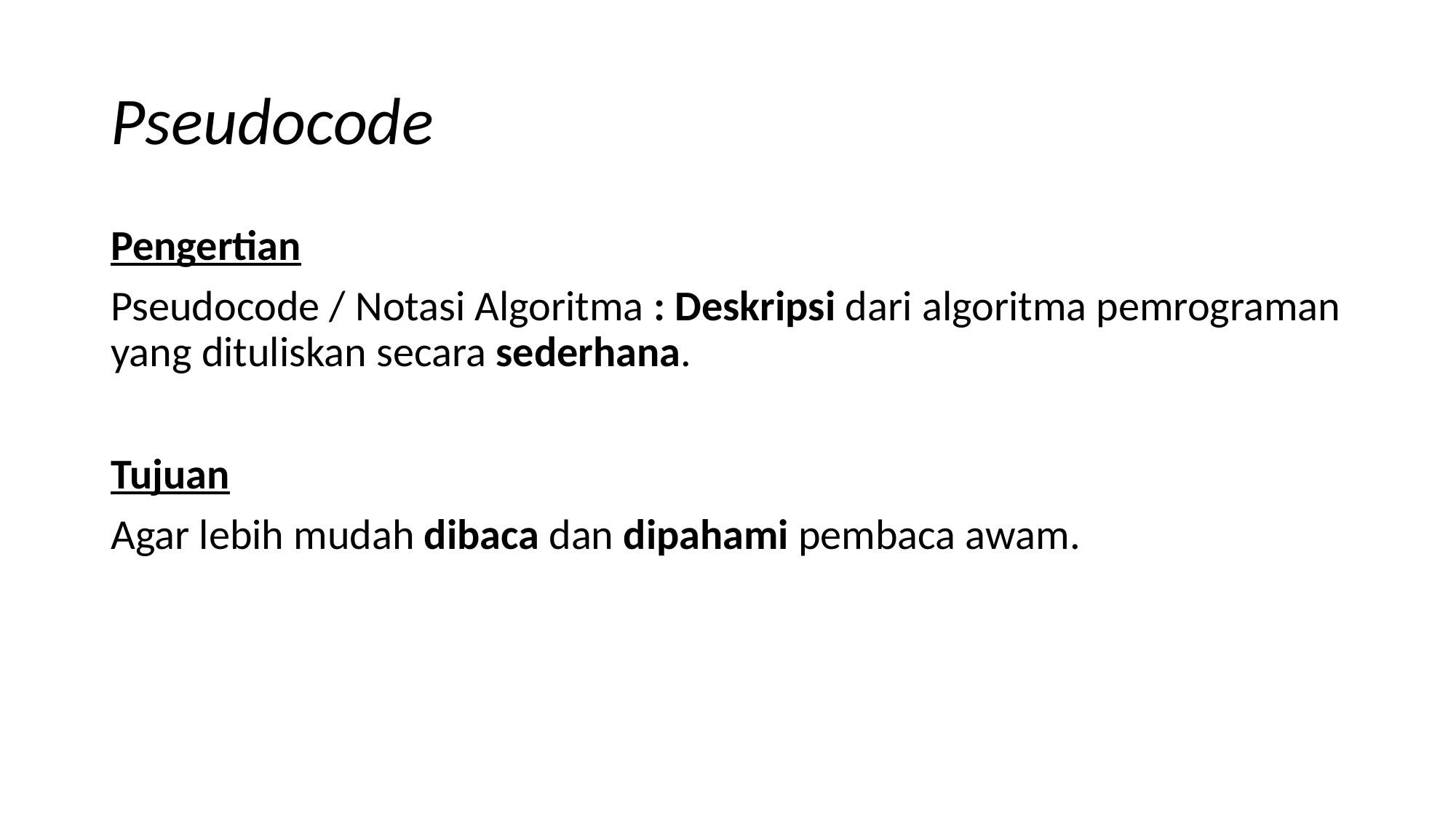

# Pseudocode
Pengertian
Pseudocode / Notasi Algoritma : Deskripsi dari algoritma pemrograman yang dituliskan secara sederhana.

Tujuan
Agar lebih mudah dibaca dan dipahami pembaca awam.